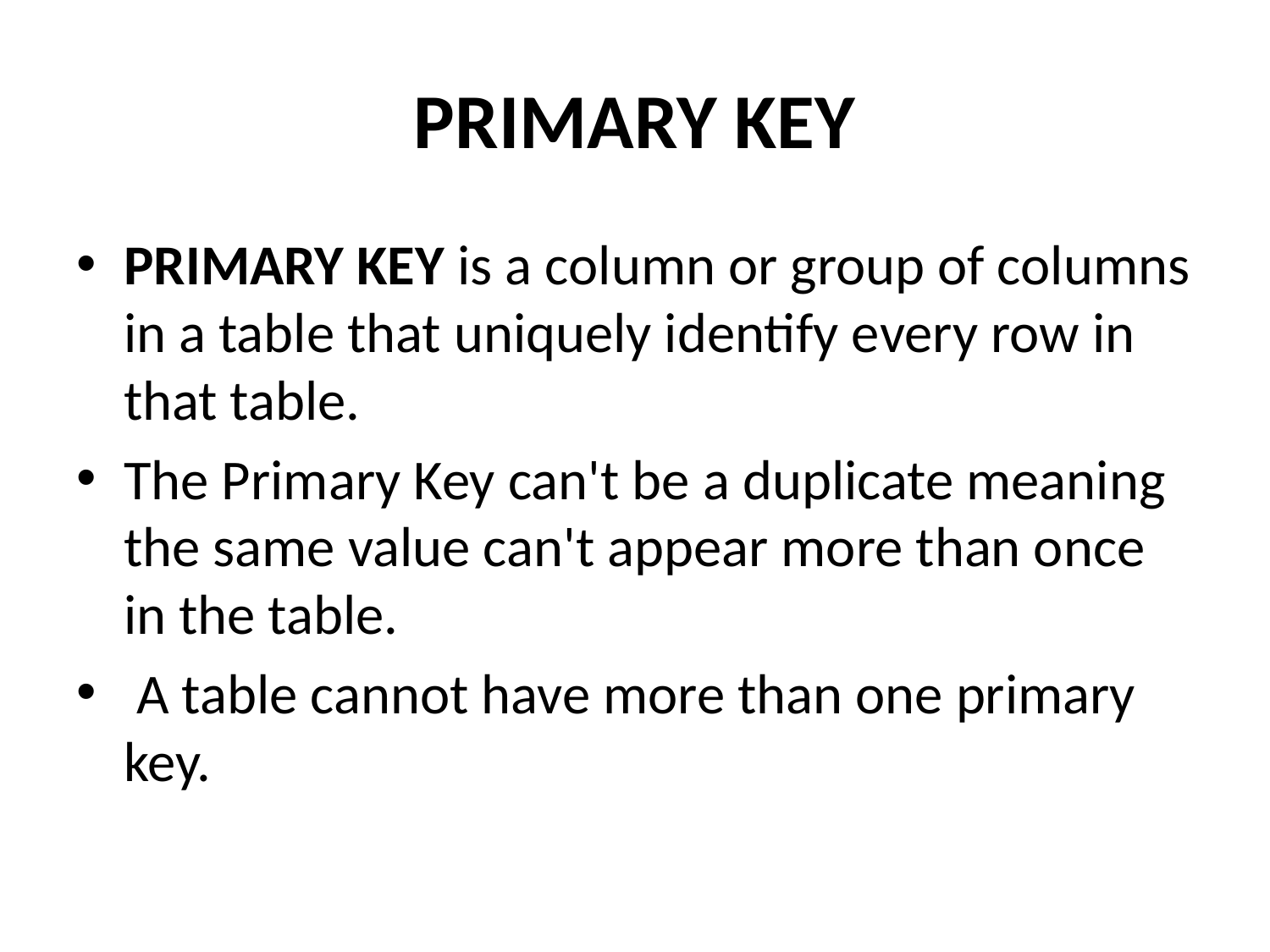

# PRIMARY KEY
PRIMARY KEY is a column or group of columns in a table that uniquely identify every row in that table.
The Primary Key can't be a duplicate meaning the same value can't appear more than once in the table.
 A table cannot have more than one primary key.